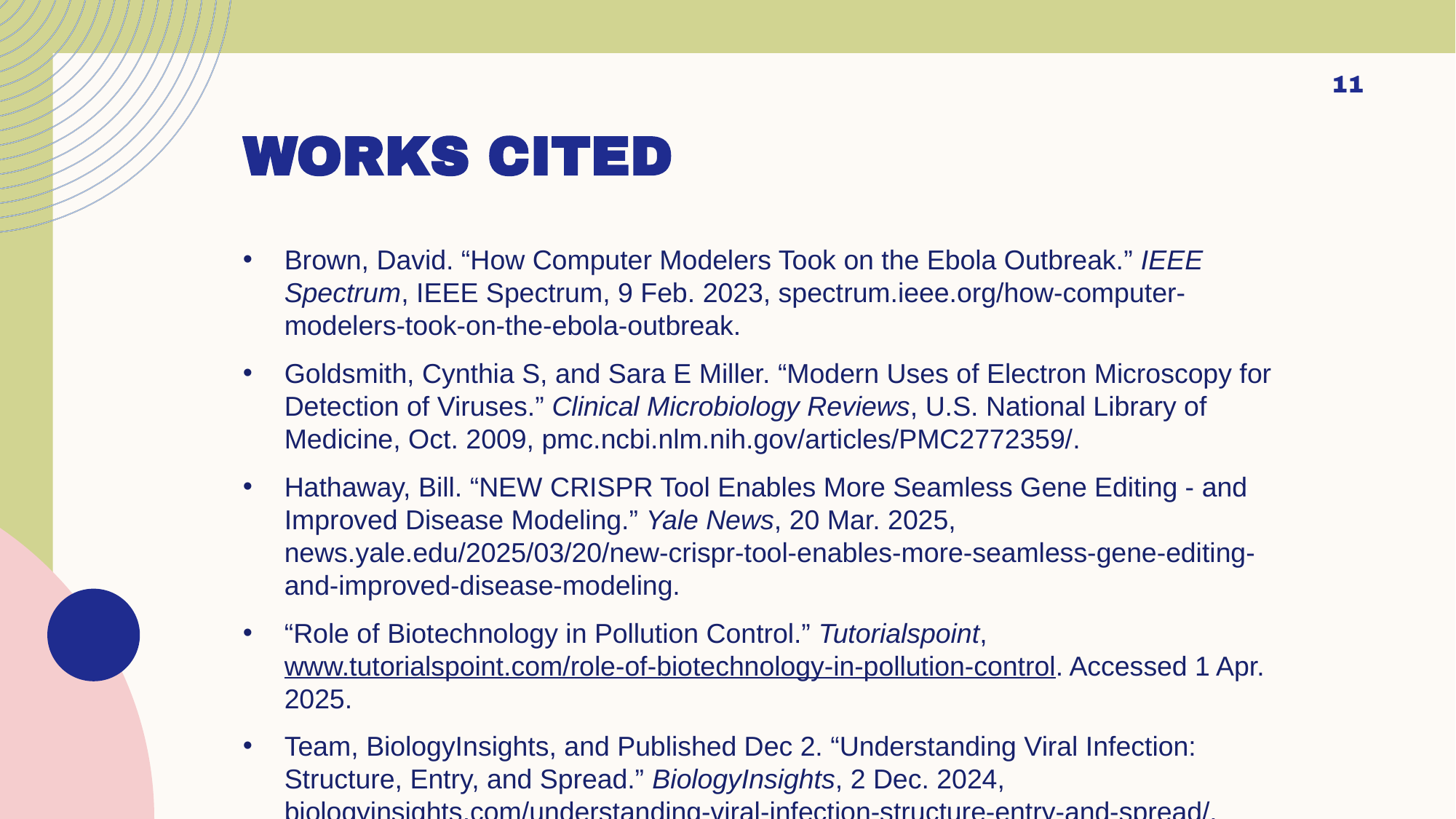

11
# Works Cited
Brown, David. “How Computer Modelers Took on the Ebola Outbreak.” IEEE Spectrum, IEEE Spectrum, 9 Feb. 2023, spectrum.ieee.org/how-computer-modelers-took-on-the-ebola-outbreak.
Goldsmith, Cynthia S, and Sara E Miller. “Modern Uses of Electron Microscopy for Detection of Viruses.” Clinical Microbiology Reviews, U.S. National Library of Medicine, Oct. 2009, pmc.ncbi.nlm.nih.gov/articles/PMC2772359/.
Hathaway, Bill. “NEW CRISPR Tool Enables More Seamless Gene Editing - and Improved Disease Modeling.” Yale News, 20 Mar. 2025, news.yale.edu/2025/03/20/new-crispr-tool-enables-more-seamless-gene-editing-and-improved-disease-modeling.
“Role of Biotechnology in Pollution Control.” Tutorialspoint, www.tutorialspoint.com/role-of-biotechnology-in-pollution-control. Accessed 1 Apr. 2025.
Team, BiologyInsights, and Published Dec 2. “Understanding Viral Infection: Structure, Entry, and Spread.” BiologyInsights, 2 Dec. 2024, biologyinsights.com/understanding-viral-infection-structure-entry-and-spread/.